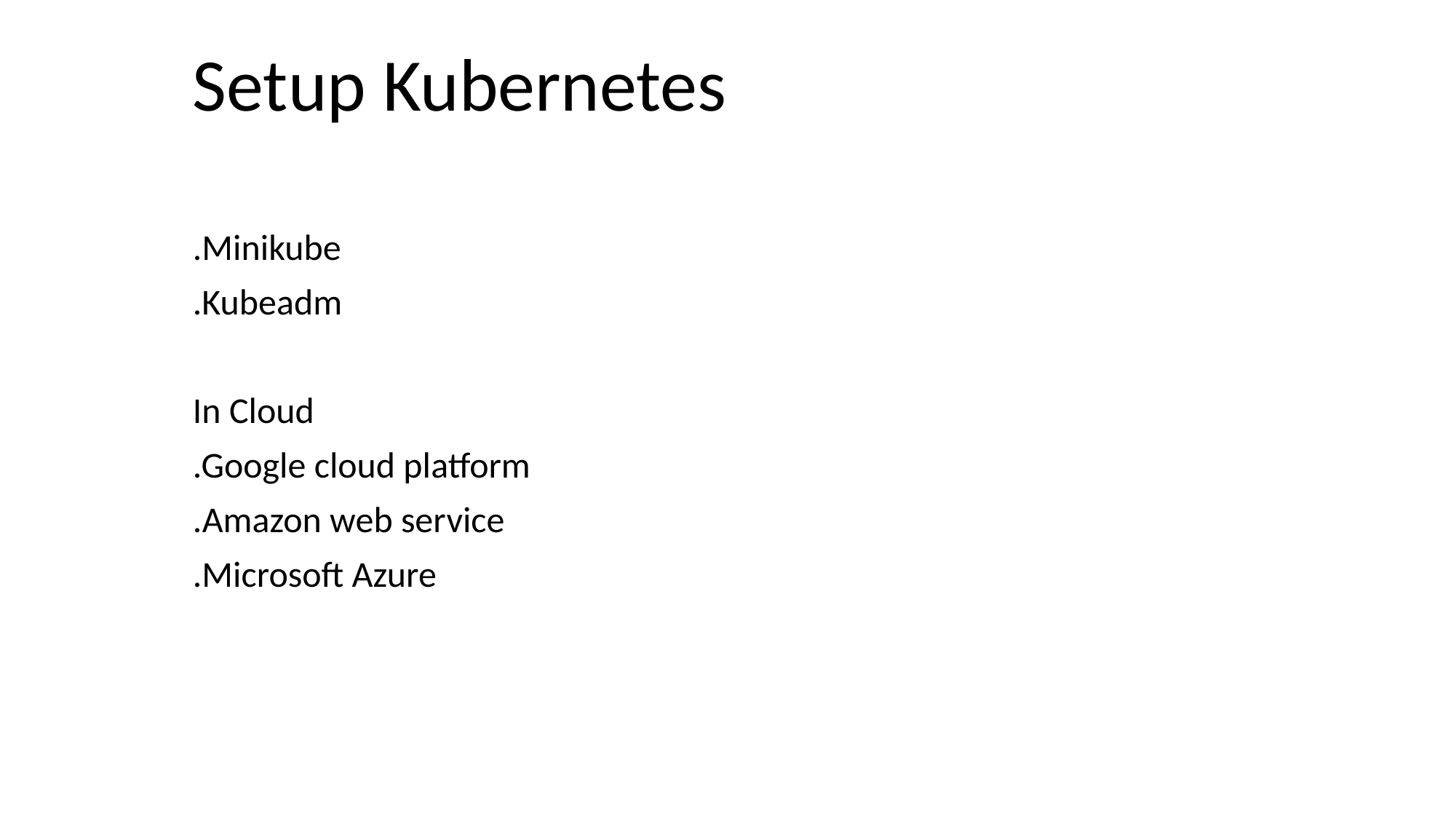

# Setup Kubernetes

.Minikube
.Kubeadm

In Cloud
.Google cloud platform
.Amazon web service
.Microsoft Azure